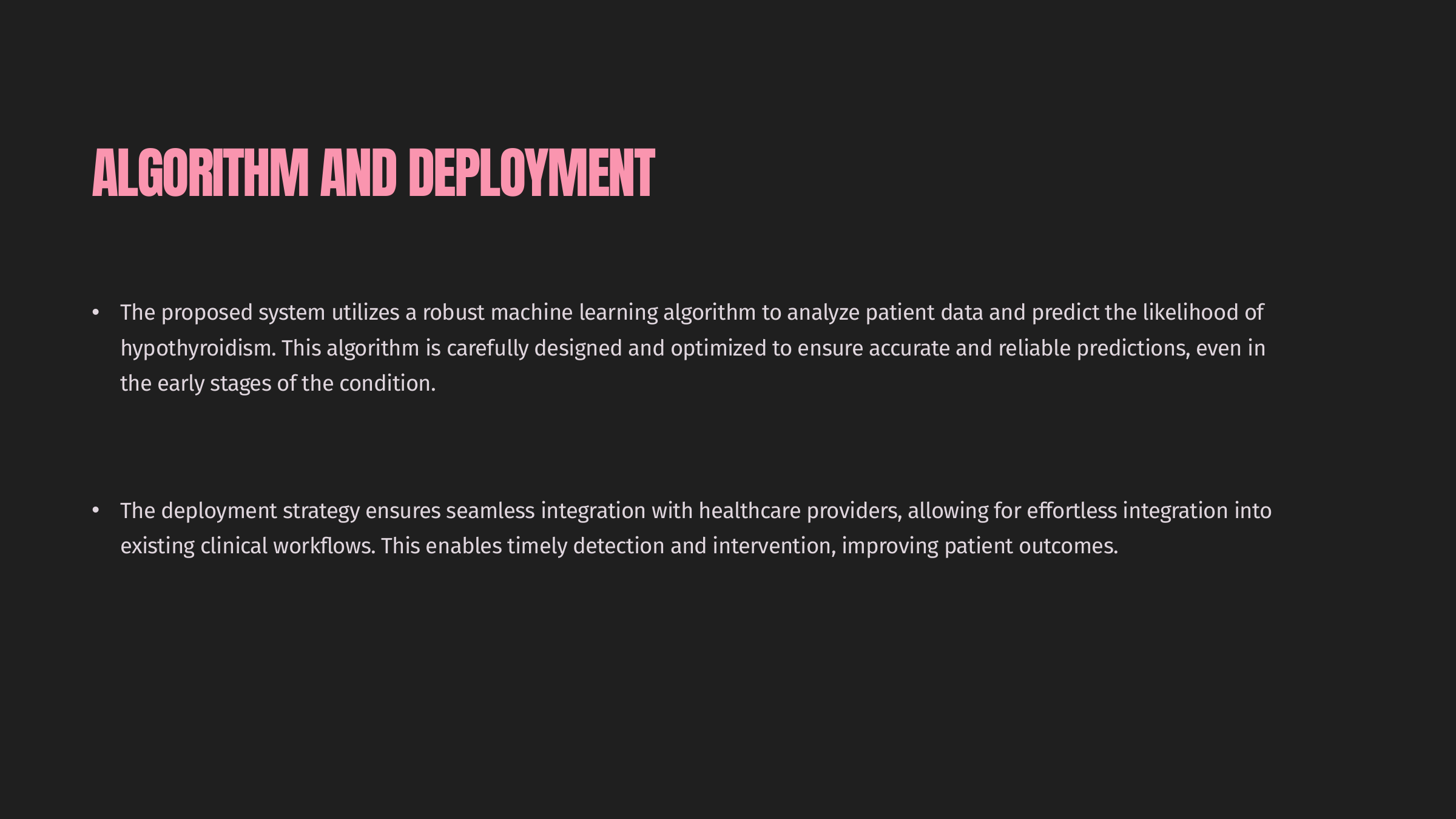

ALGORITHM AND DEPLOYMENT
The proposed system utilizes a robust machine learning algorithm to analyze patient data and predict the likelihood of hypothyroidism. This algorithm is carefully designed and optimized to ensure accurate and reliable predictions, even in the early stages of the condition.
The deployment strategy ensures seamless integration with healthcare providers, allowing for effortless integration into existing clinical workflows. This enables timely detection and intervention, improving patient outcomes.